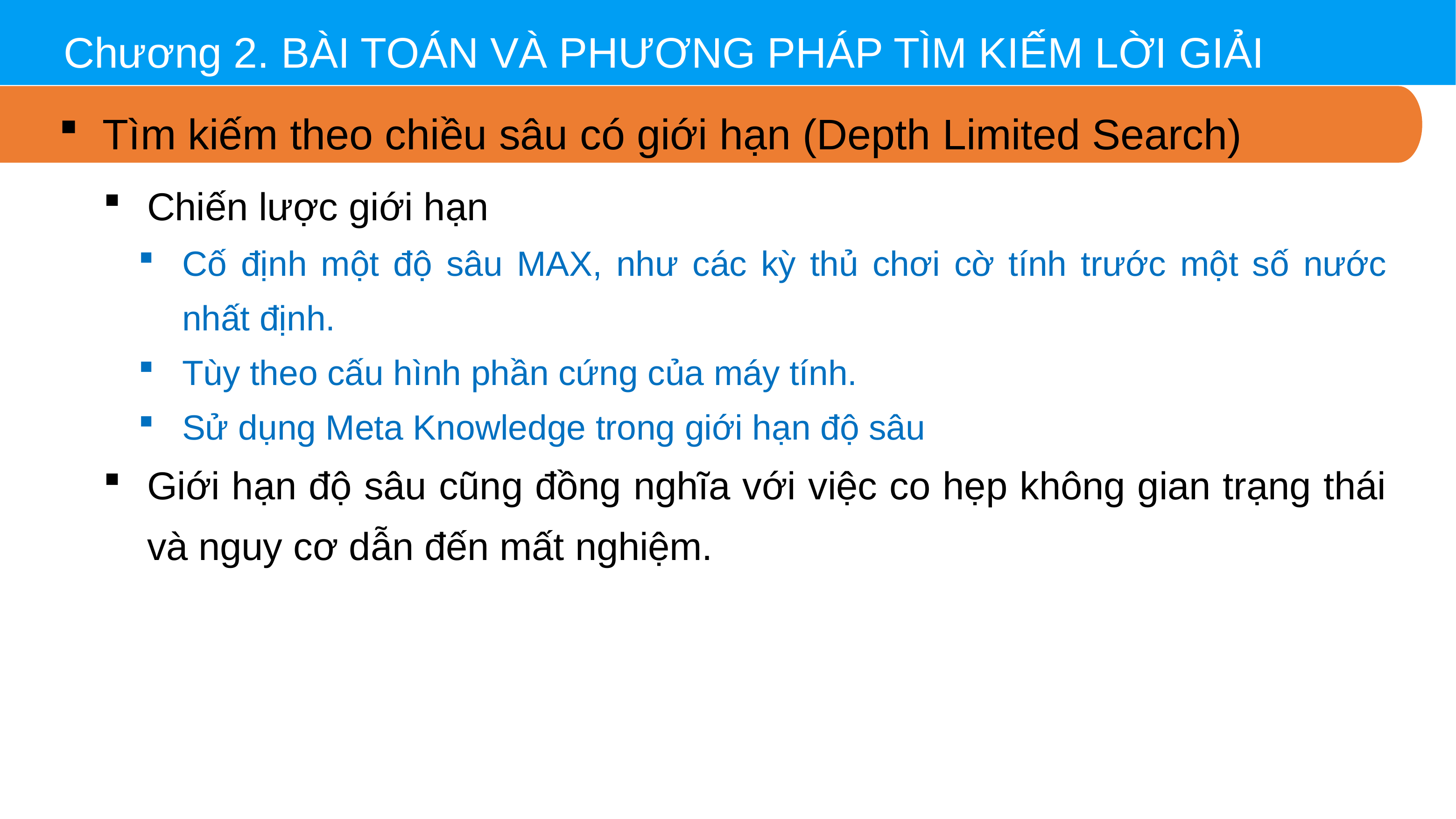

Chương 2. BÀI TOÁN VÀ PHƯƠNG PHÁP TÌM KIẾM LỜI GIẢI

Tìm kiếm theo chiều sâu có giới hạn (Depth Limited Search)
Chiến lược giới hạn
Cố định một độ sâu MAX, như các kỳ thủ chơi cờ tính trước một số nước nhất định.
Tùy theo cấu hình phần cứng của máy tính.
Sử dụng Meta Knowledge trong giới hạn độ sâu
Giới hạn độ sâu cũng đồng nghĩa với việc co hẹp không gian trạng thái và nguy cơ dẫn đến mất nghiệm.